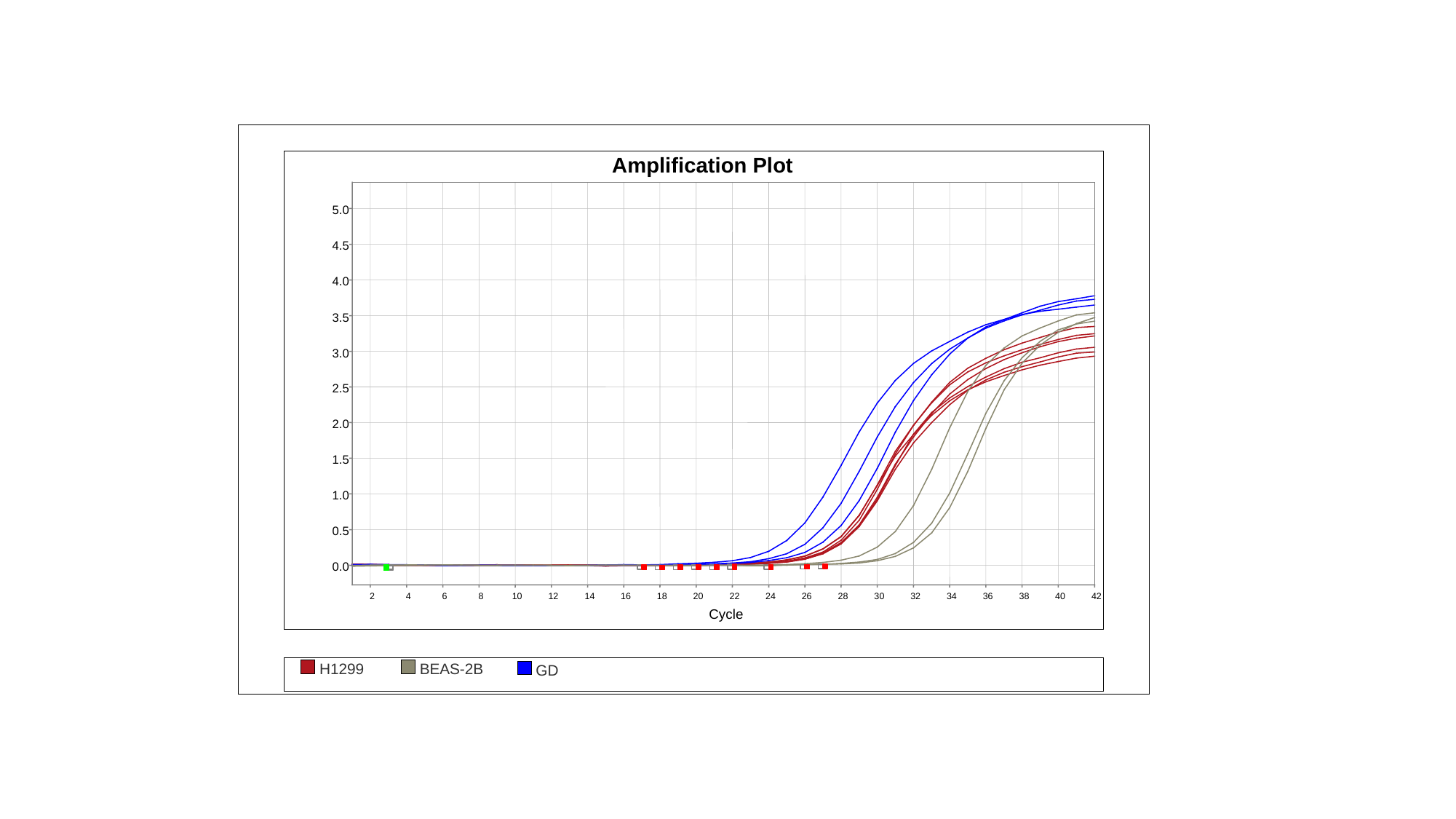

Amplification Plot

5.0

4.5

4.0

3.5

3.0

2.5

2.0

1.5

1.0

0.5

0.0

2
4
6
8
10
12
14
16
18
20
22
24
26
28
30
32
34
36
38
40
42
Cycle

H1299
BEAS-2B

GD